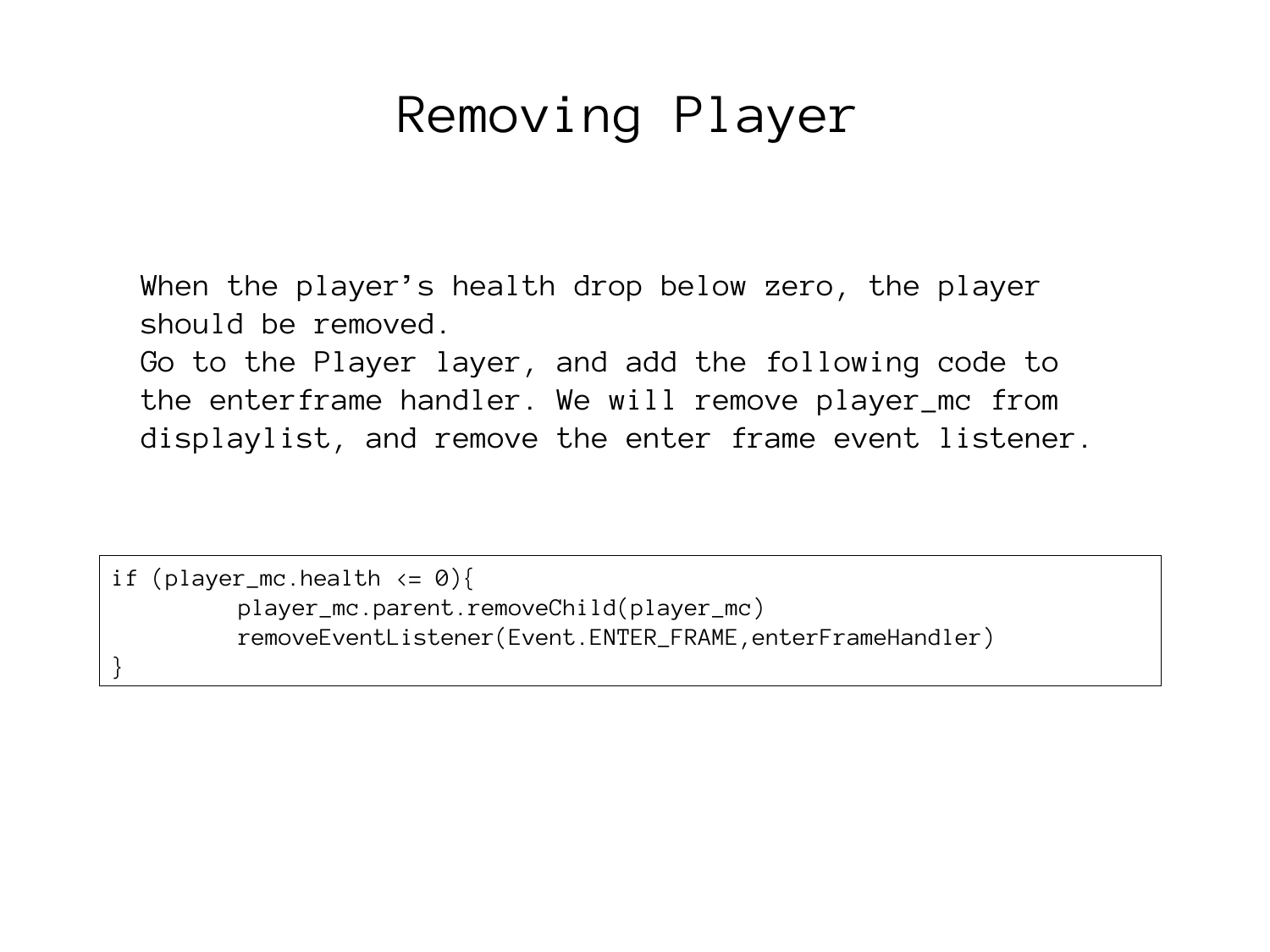

Removing Player
When the player’s health drop below zero, the player should be removed.
Go to the Player layer, and add the following code to the enterframe handler. We will remove player_mc from displaylist, and remove the enter frame event listener.
if (player_mc.health <= 0){
	player_mc.parent.removeChild(player_mc)
	removeEventListener(Event.ENTER_FRAME,enterFrameHandler)
}